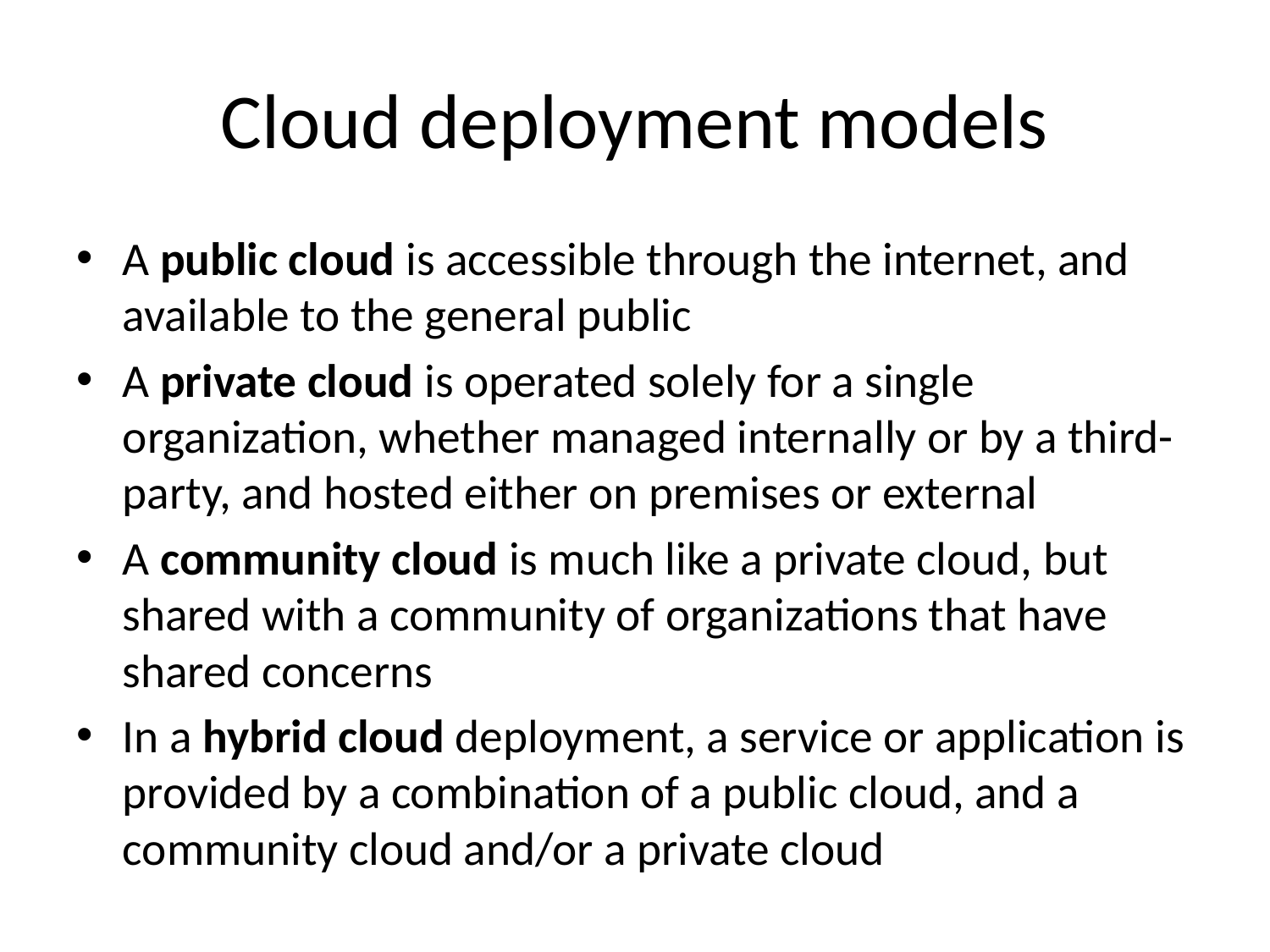

# Cloud deployment models
A public cloud is accessible through the internet, and available to the general public
A private cloud is operated solely for a single organization, whether managed internally or by a third-party, and hosted either on premises or external
A community cloud is much like a private cloud, but shared with a community of organizations that have shared concerns
In a hybrid cloud deployment, a service or application is provided by a combination of a public cloud, and a community cloud and/or a private cloud